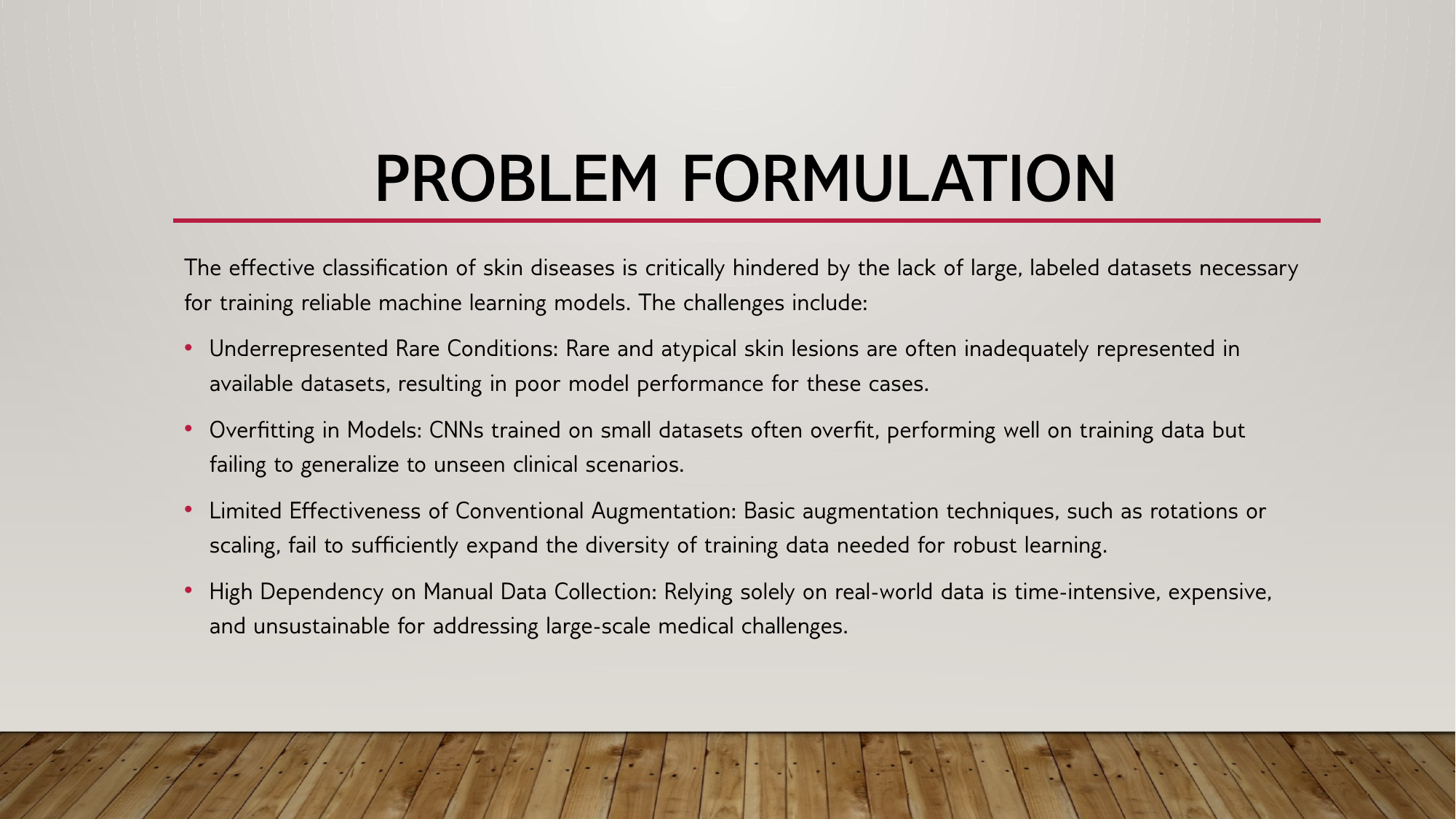

# PROBLEM FORMULATION
The effective classification of skin diseases is critically hindered by the lack of large, labeled datasets necessary for training reliable machine learning models. The challenges include:
Underrepresented Rare Conditions: Rare and atypical skin lesions are often inadequately represented in available datasets, resulting in poor model performance for these cases.
Overfitting in Models: CNNs trained on small datasets often overfit, performing well on training data but failing to generalize to unseen clinical scenarios.
Limited Effectiveness of Conventional Augmentation: Basic augmentation techniques, such as rotations or scaling, fail to sufficiently expand the diversity of training data needed for robust learning.
High Dependency on Manual Data Collection: Relying solely on real-world data is time-intensive, expensive, and unsustainable for addressing large-scale medical challenges.